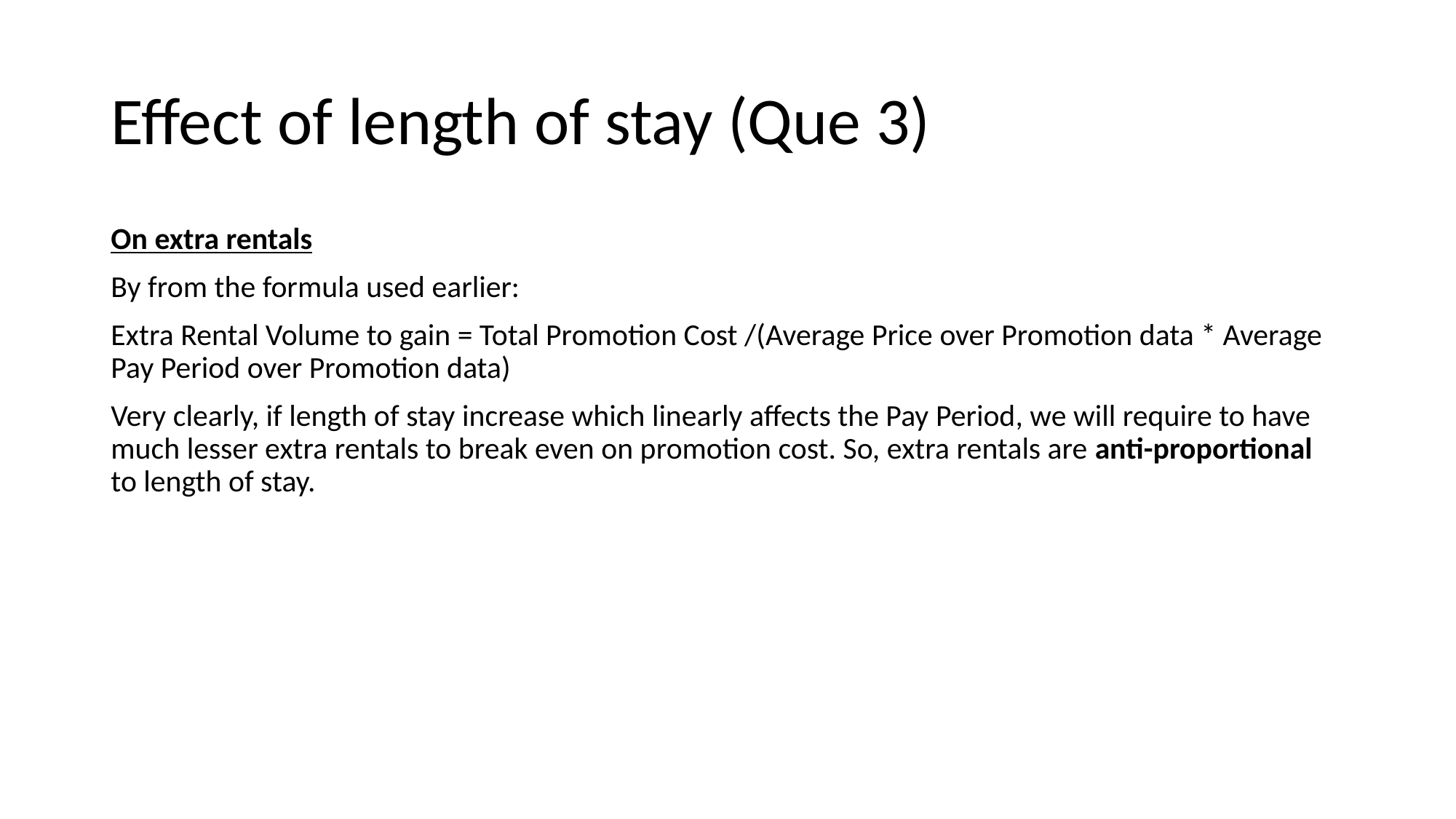

# Effect of length of stay (Que 3)
On extra rentals
By from the formula used earlier:
Extra Rental Volume to gain = Total Promotion Cost /(Average Price over Promotion data * Average Pay Period over Promotion data)
Very clearly, if length of stay increase which linearly affects the Pay Period, we will require to have much lesser extra rentals to break even on promotion cost. So, extra rentals are anti-proportional to length of stay.